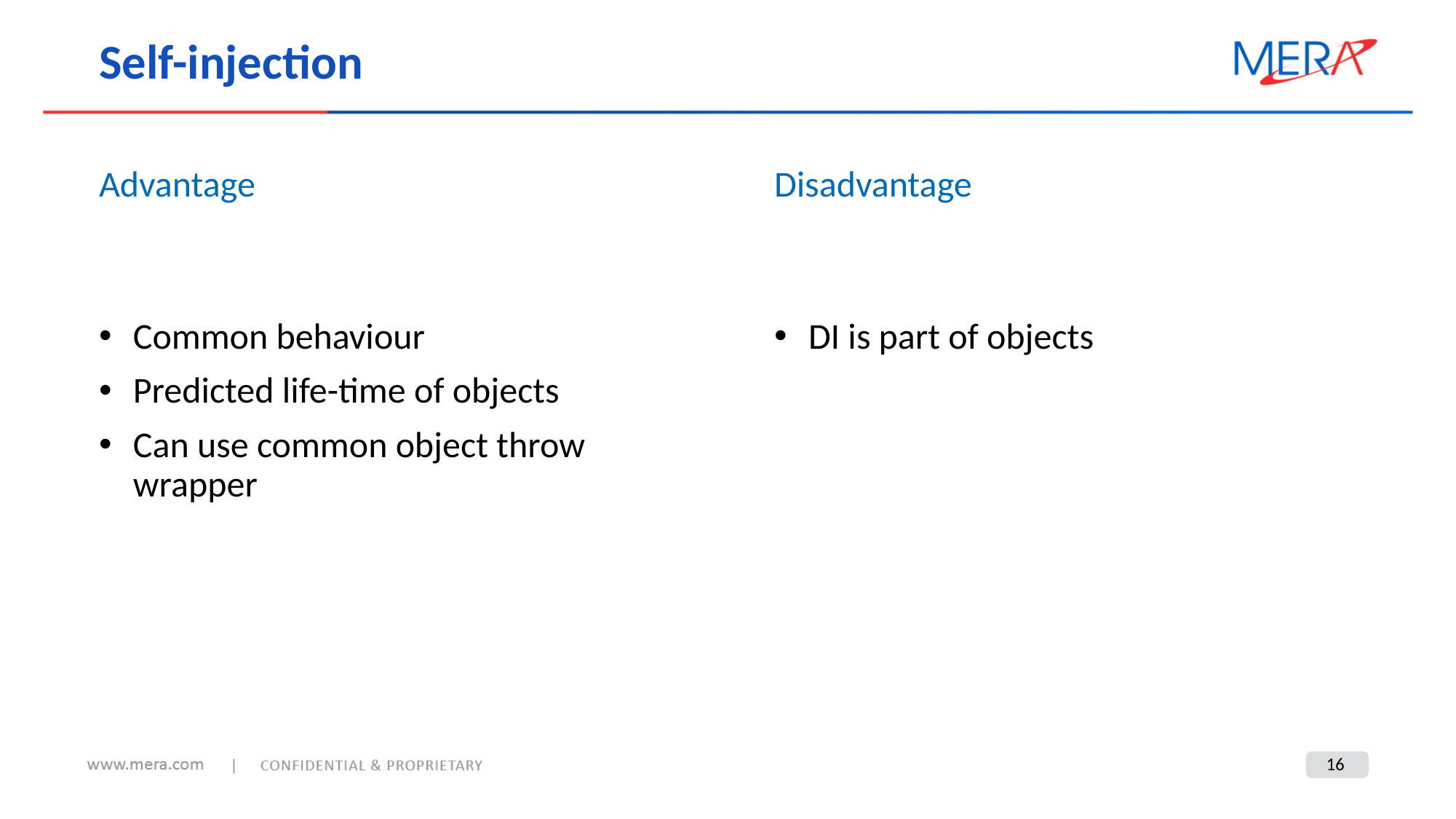

Self-injection
Advantage
Disadvantage
Common behaviour
Predicted life-time of objects
Can use common object throw wrapper
DI is part of objects